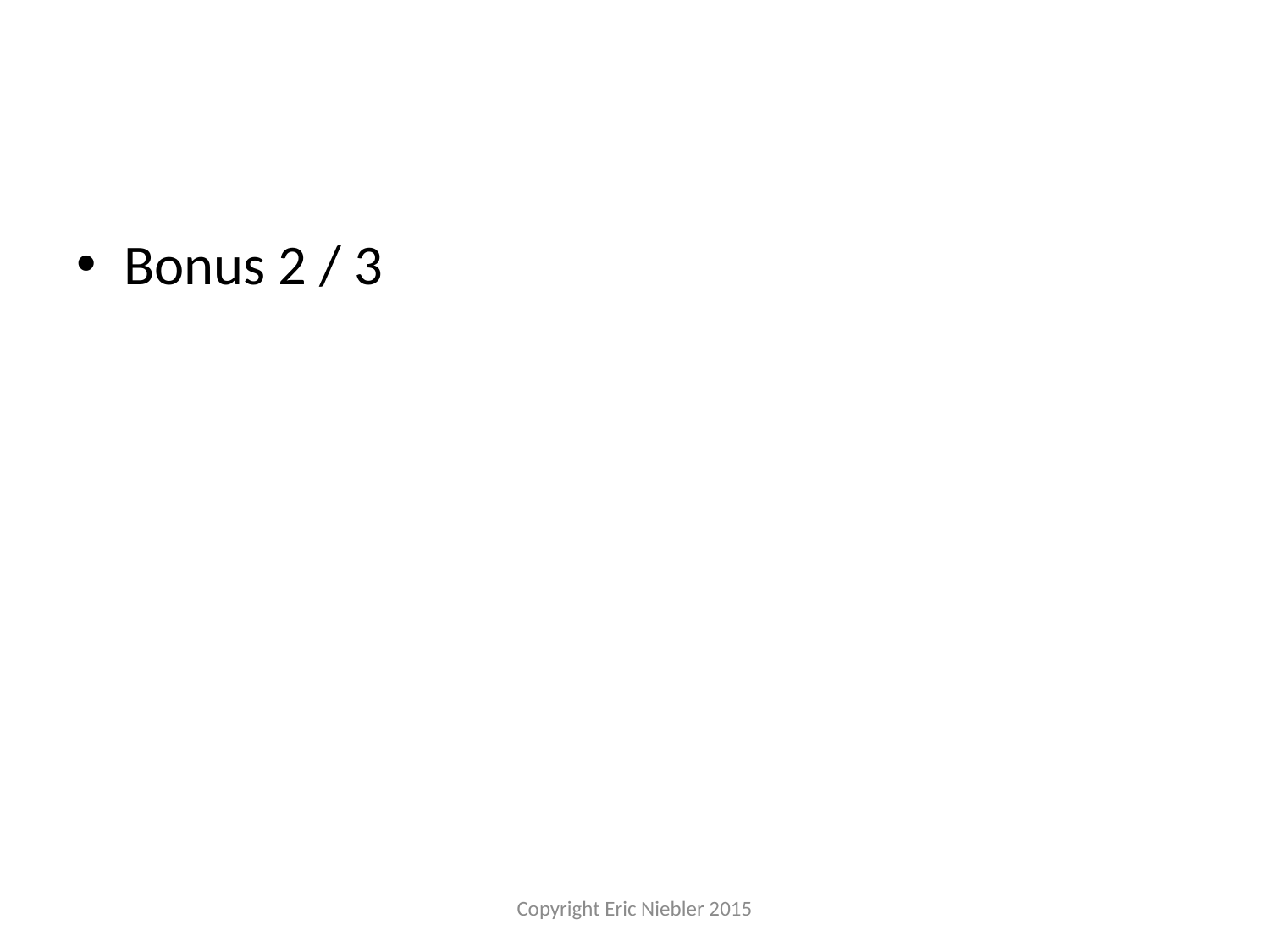

#
Bonus 2 / 3
Copyright Eric Niebler 2015